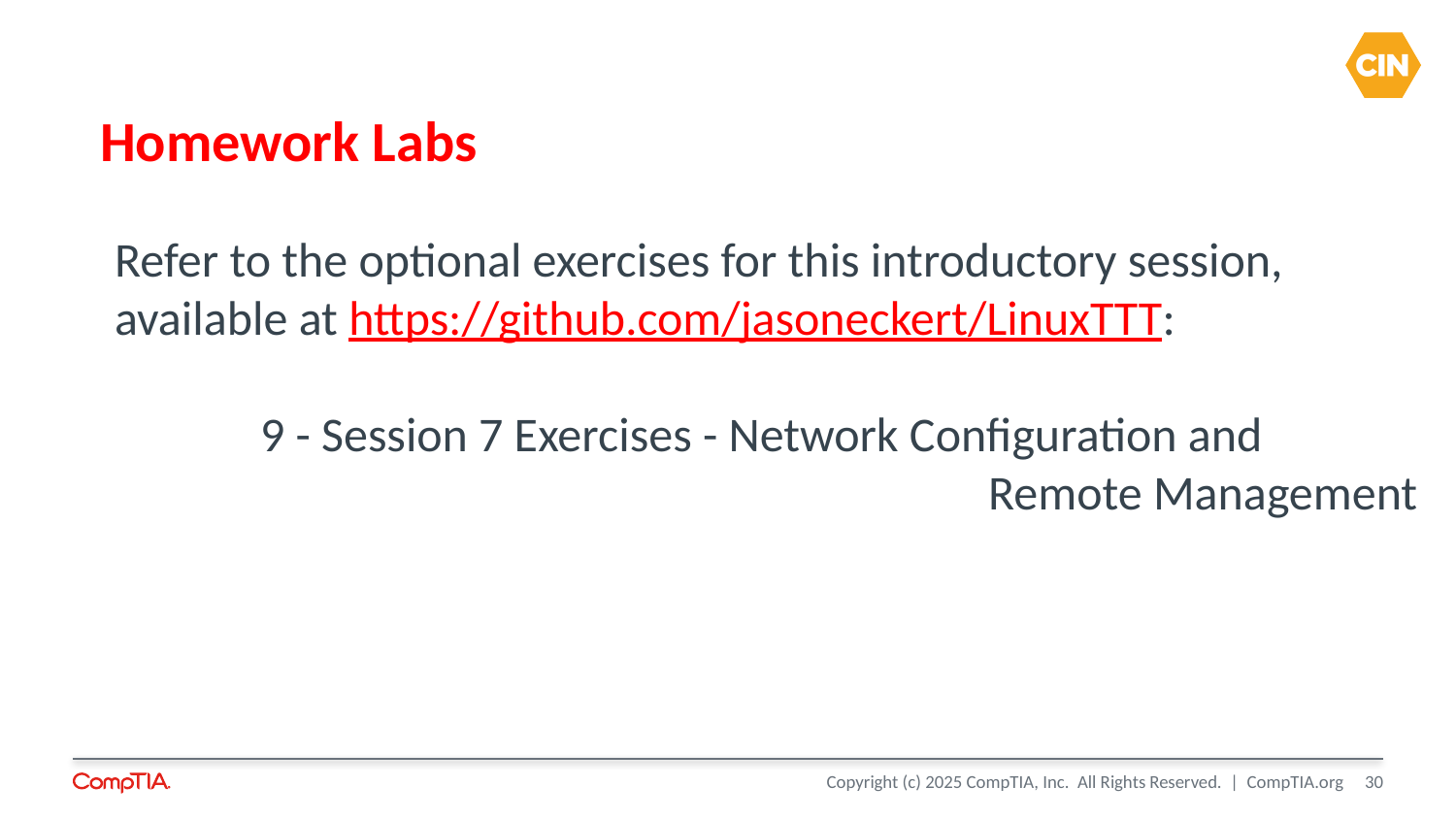

# Homework Labs
Refer to the optional exercises for this introductory session, available at https://github.com/jasoneckert/LinuxTTT:
	9 - Session 7 Exercises - Network Configuration and
						Remote Management

30